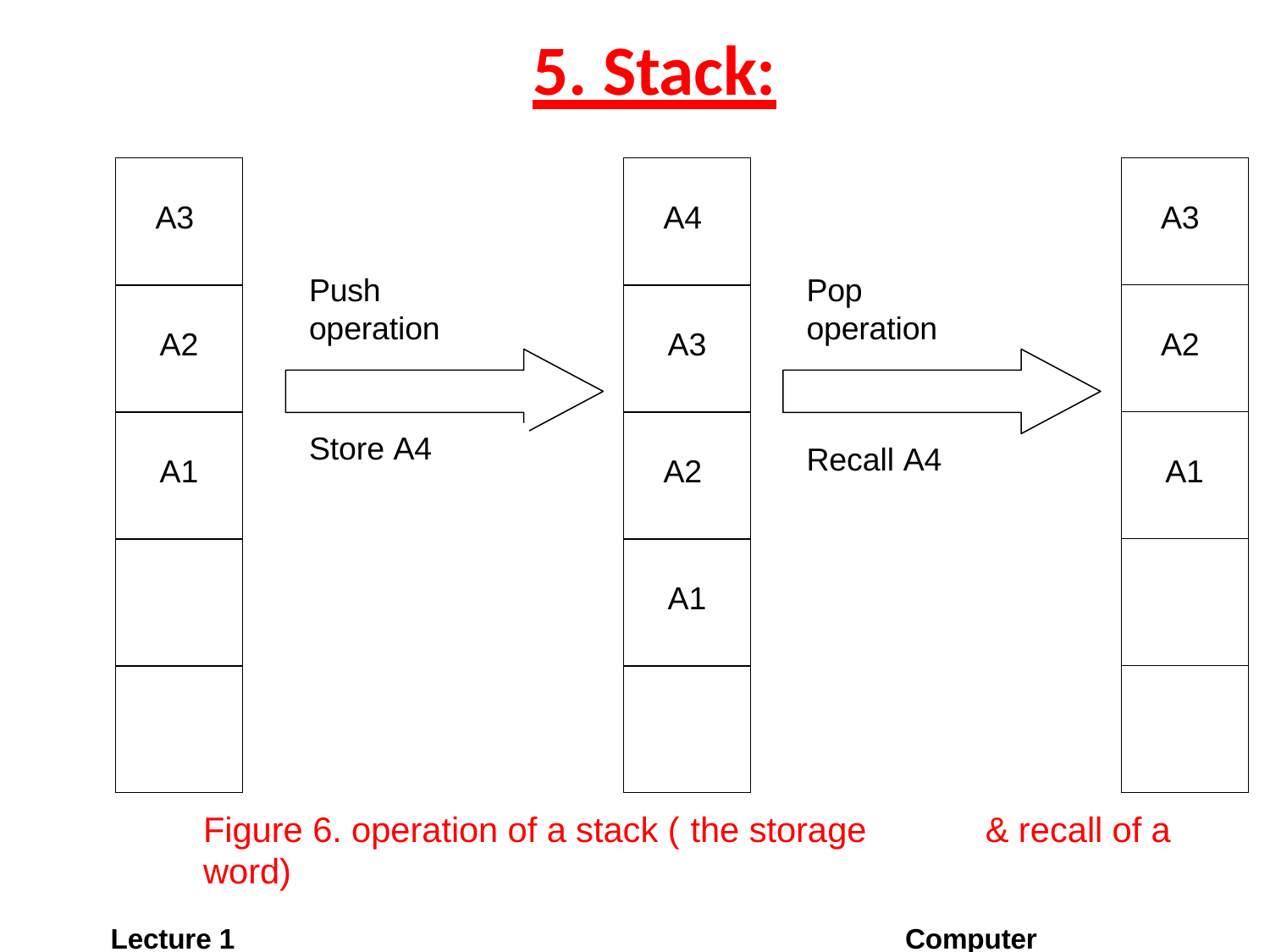

# 5. Stack:
| A3 |
| --- |
| A2 |
| A1 |
|  |
|  |
| A3 |
| --- |
| A2 |
| A1 |
|  |
|  |
| A4 |
| --- |
| A3 |
| A2 |
| A1 |
|  |

Push  operation
Pop  operation

Store A4
Recall A4
Figure 6. operation of a stack ( the storage	& recall of a word)
Lecture 1		Computer Organizati4o9n